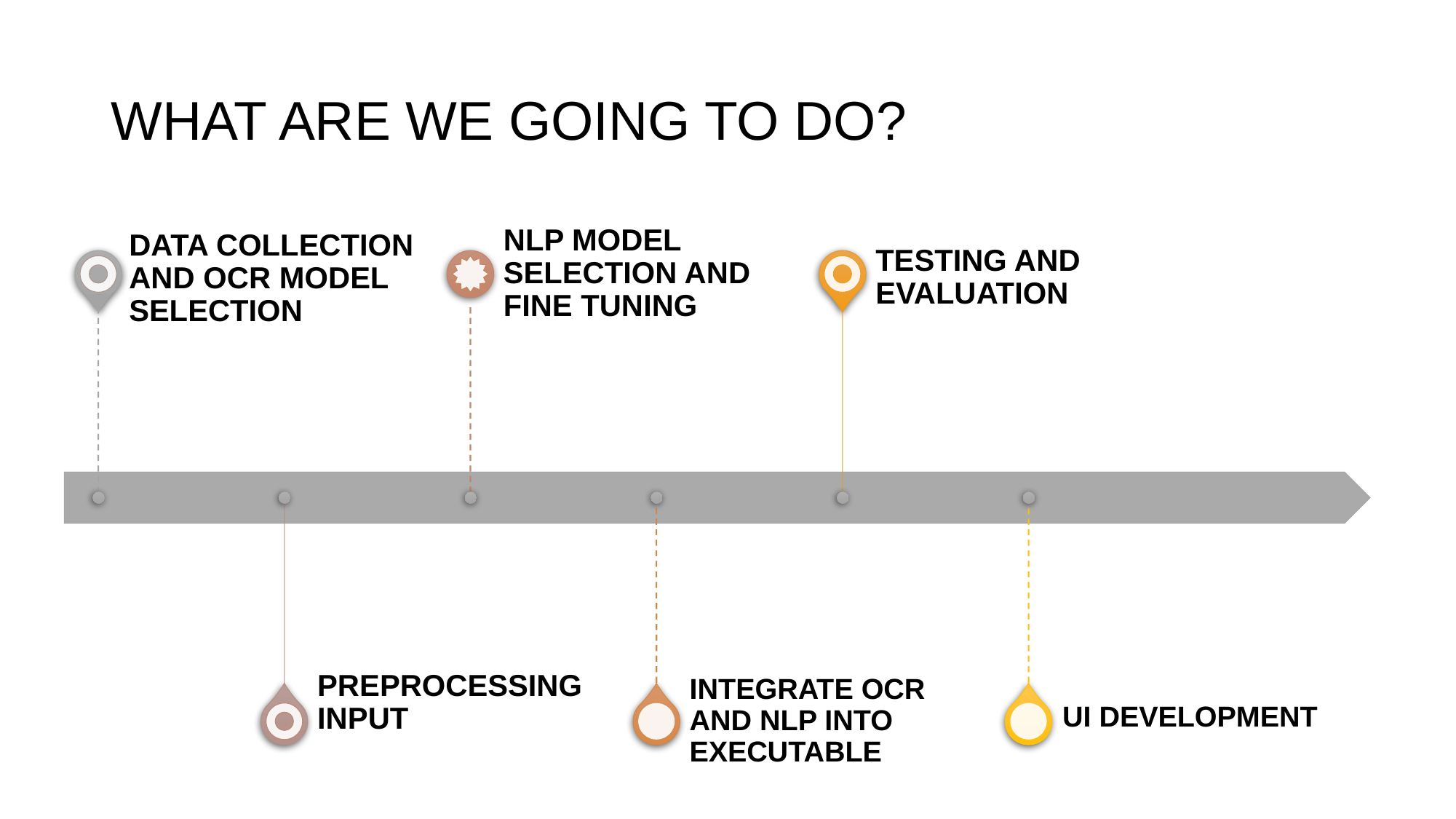

# what are we going to do?
DATA COLLECTION AND OCR MODEL SELECTION
PREPROCESSING INPUT
NLP MODEL SELECTION AND FINE TUNING
INTEGRATE OCR AND NLP INTO EXECUTABLE
TESTING AND EVALUATION
UI DEVELOPMENT